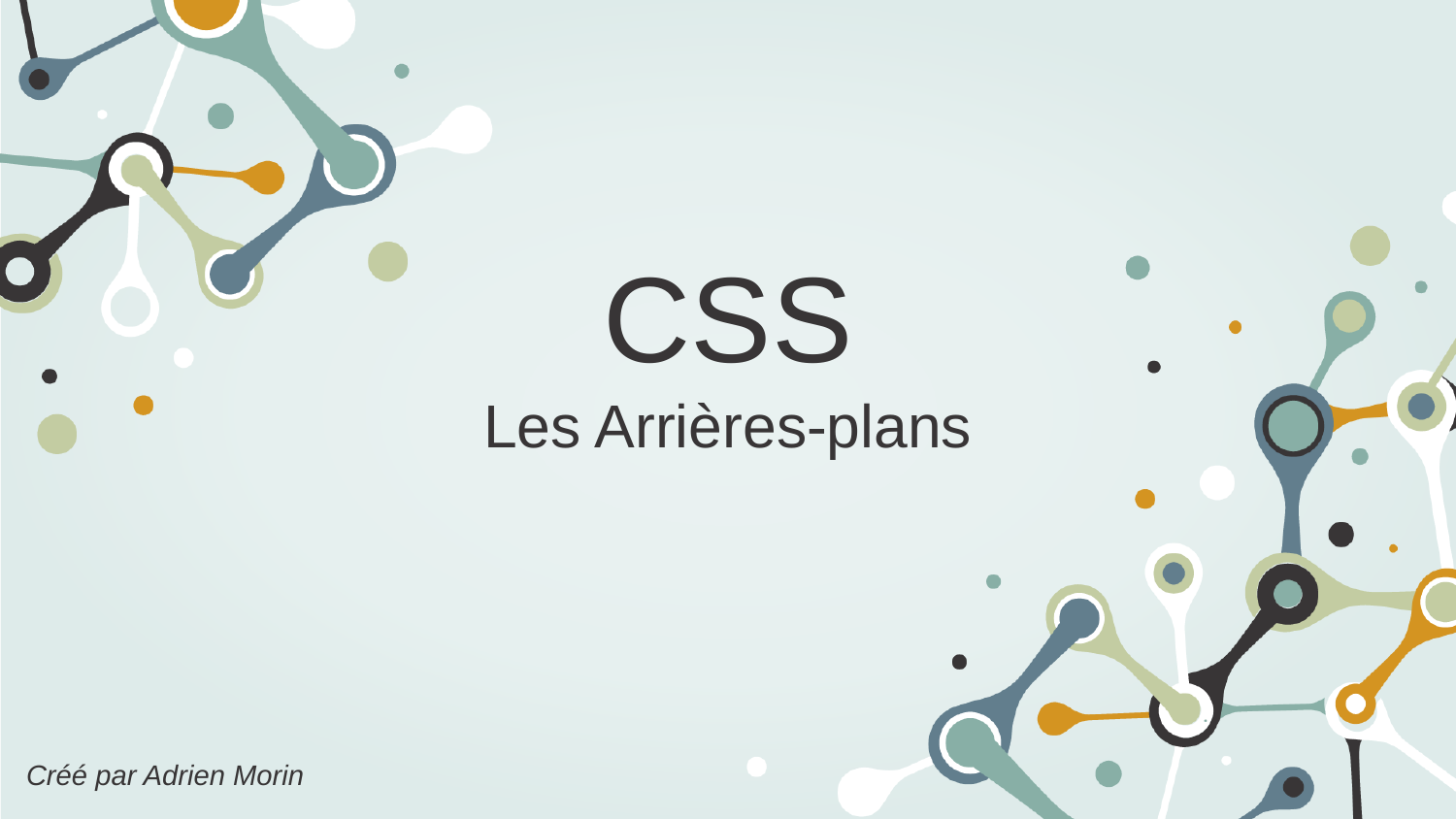

# CSS
Les Arrières-plans
Créé par Adrien Morin